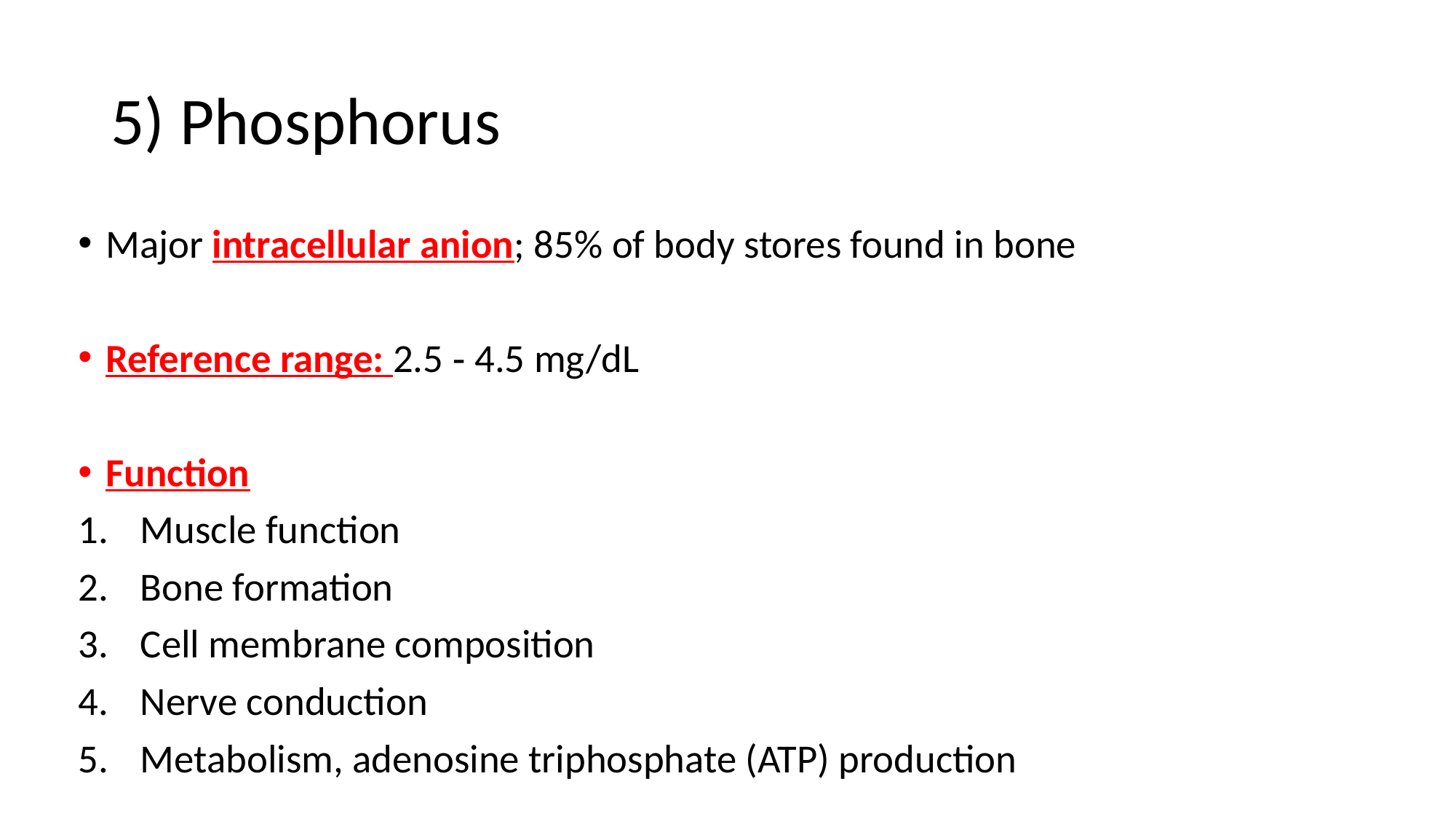

# 5) Phosphorus
Major intracellular anion; 85% of body stores found in bone

Reference range: 2.5 ‐ 4.5 mg/dL

Function
Muscle function
Bone formation
Cell membrane composition
Nerve conduction
Metabolism, adenosine triphosphate (ATP) production